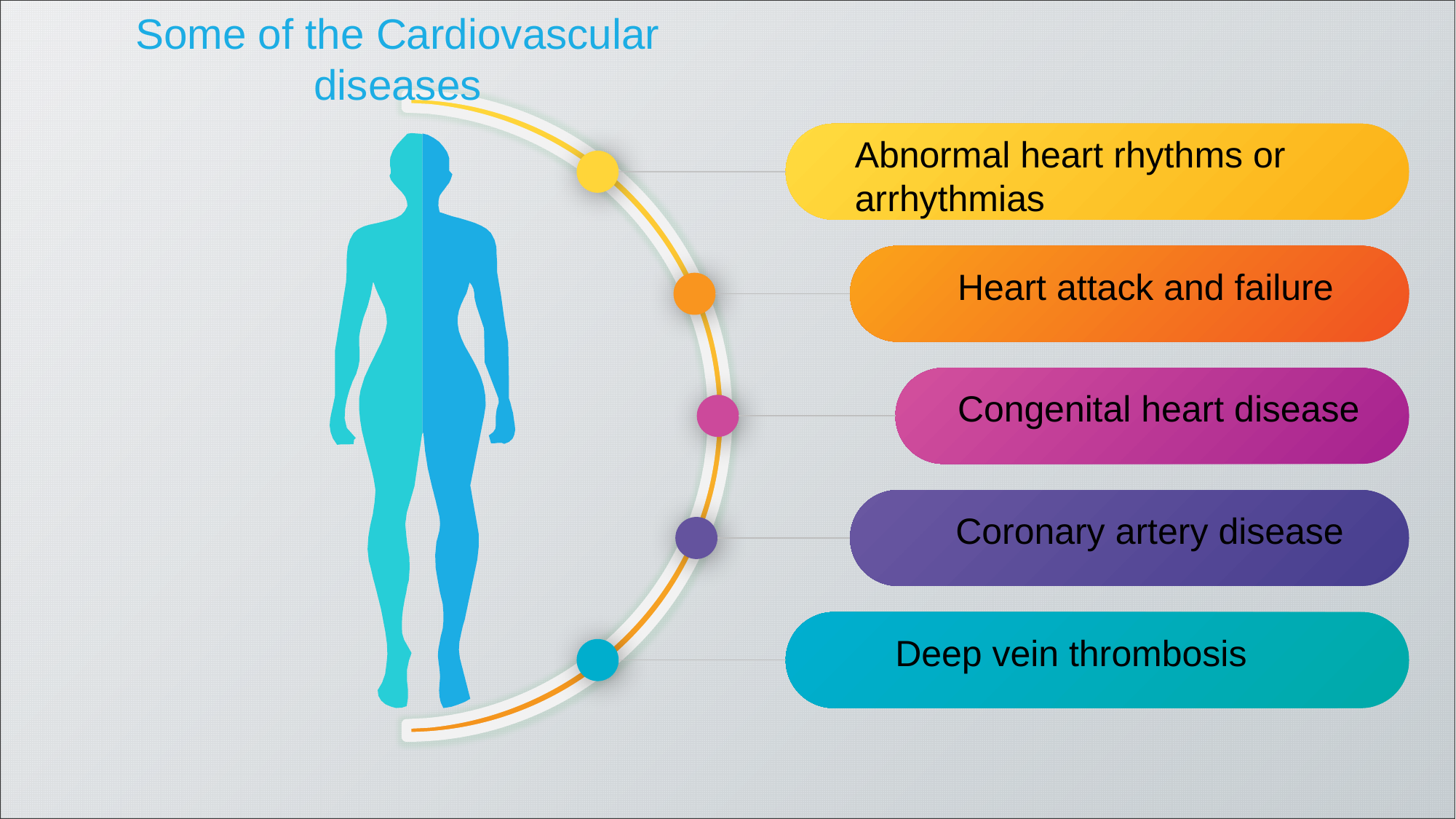

Some of the Cardiovascular diseases

Abnormal heart rhythms or arrhythmias

Heart attack and failure

Congenital heart disease

Coronary artery disease

Deep vein thrombosis